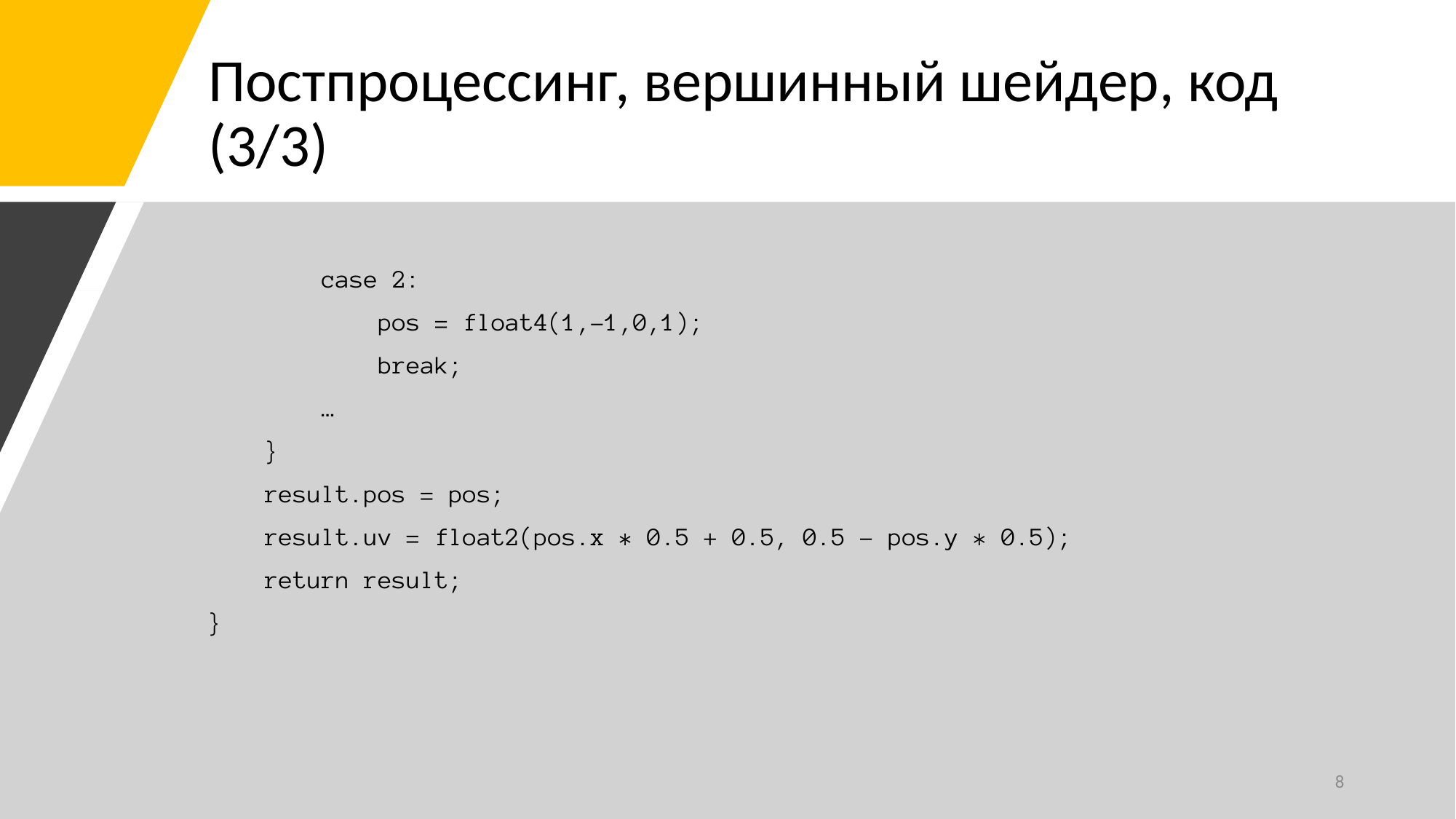

# Постпроцессинг, вершинный шейдер, код (3/3)

        case 2:
            pos = float4(1,-1,0,1);
            break;
        …
    }
    result.pos = pos;
    result.uv = float2(pos.x * 0.5 + 0.5, 0.5 - pos.y * 0.5);
    return result;
}

8